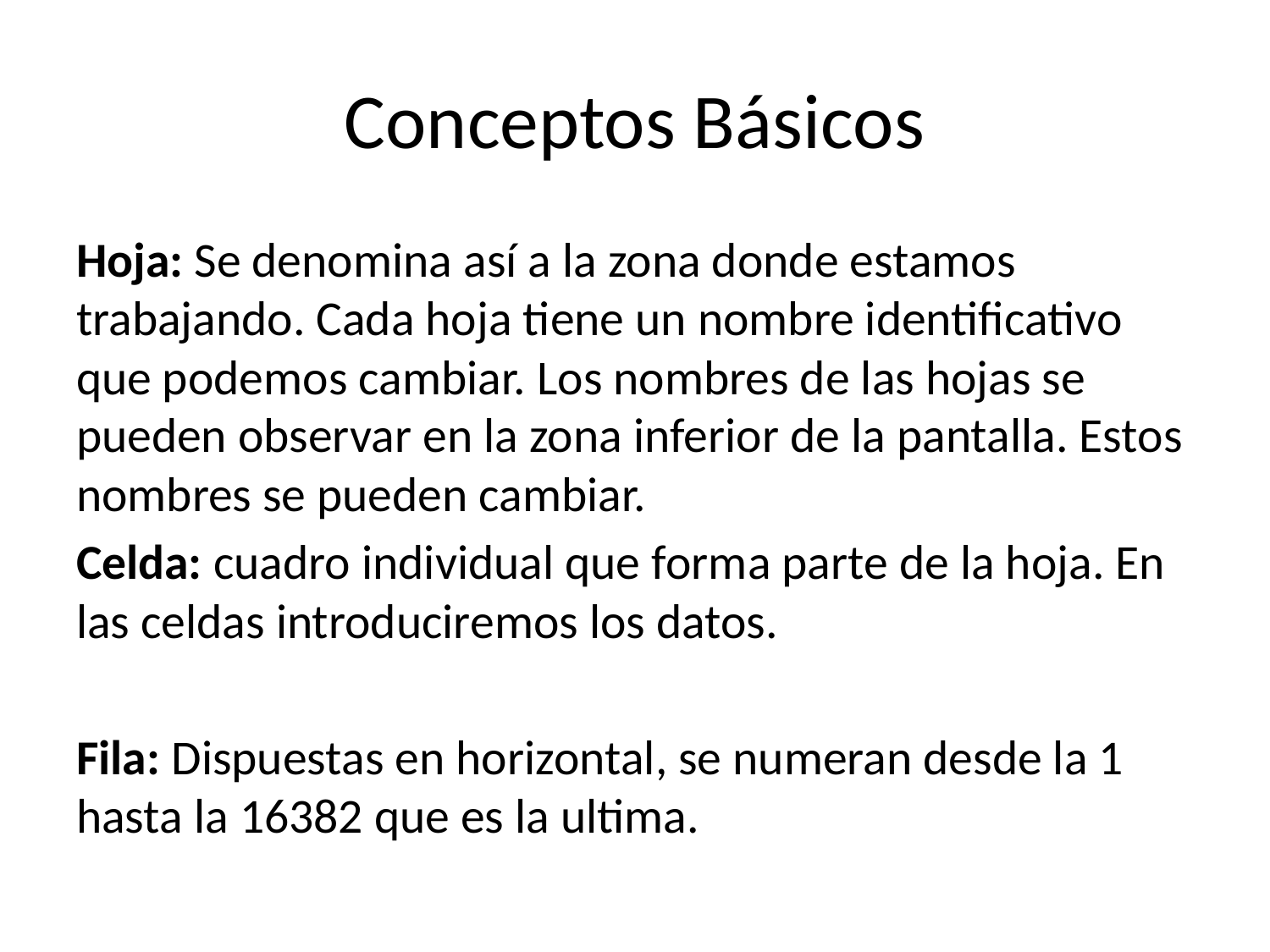

# Conceptos Básicos
Hoja: Se denomina así a la zona donde estamos trabajando. Cada hoja tiene un nombre identificativo que podemos cambiar. Los nombres de las hojas se pueden observar en la zona inferior de la pantalla. Estos nombres se pueden cambiar.
Celda: cuadro individual que forma parte de la hoja. En las celdas introduciremos los datos.

Fila: Dispuestas en horizontal, se numeran desde la 1  hasta la 16382 que es la ultima.